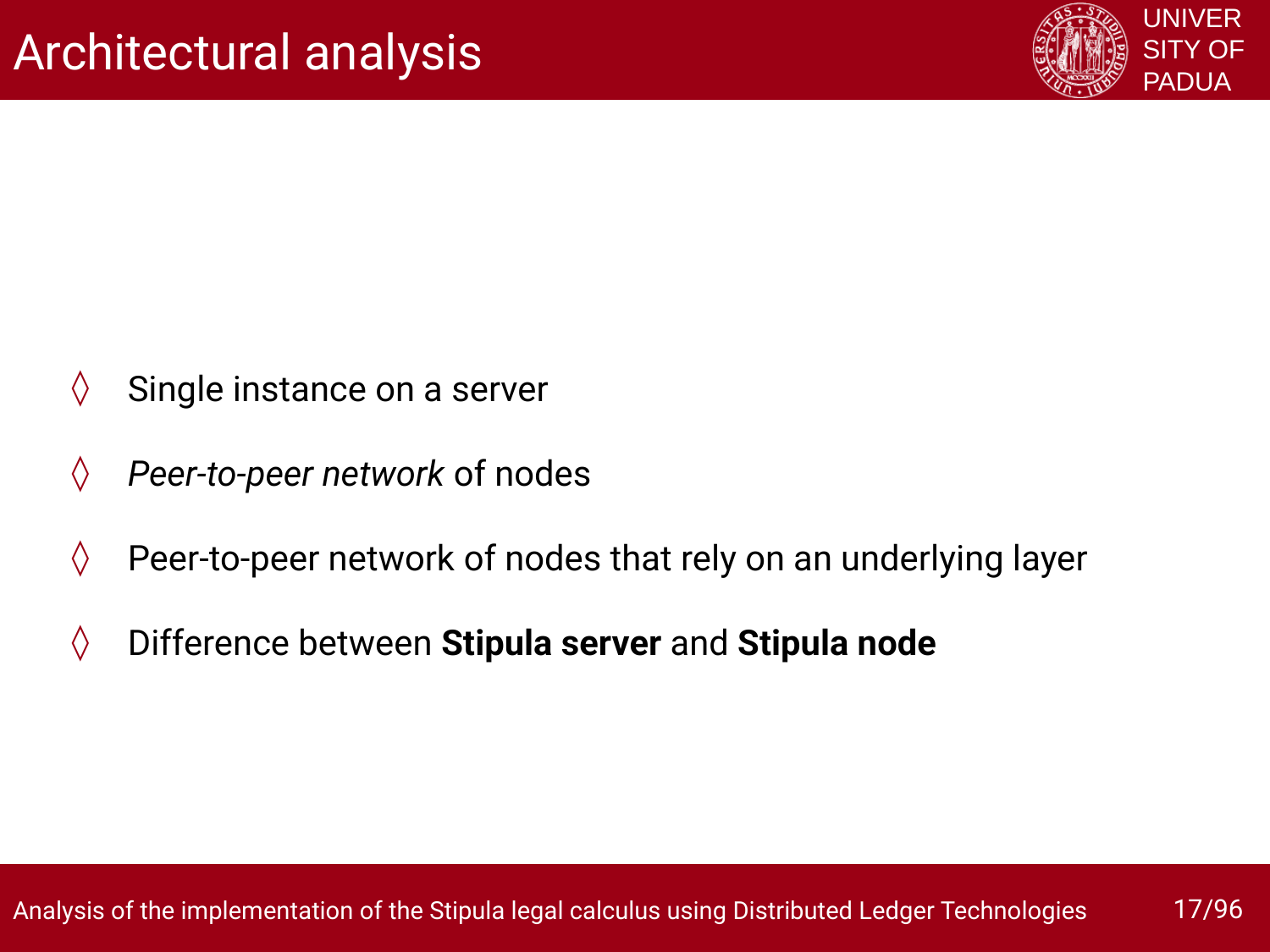

# Architectural analysis
Single instance on a server
Peer-to-peer network of nodes
Peer-to-peer network of nodes that rely on an underlying layer
Difference between Stipula server and Stipula node
17/96